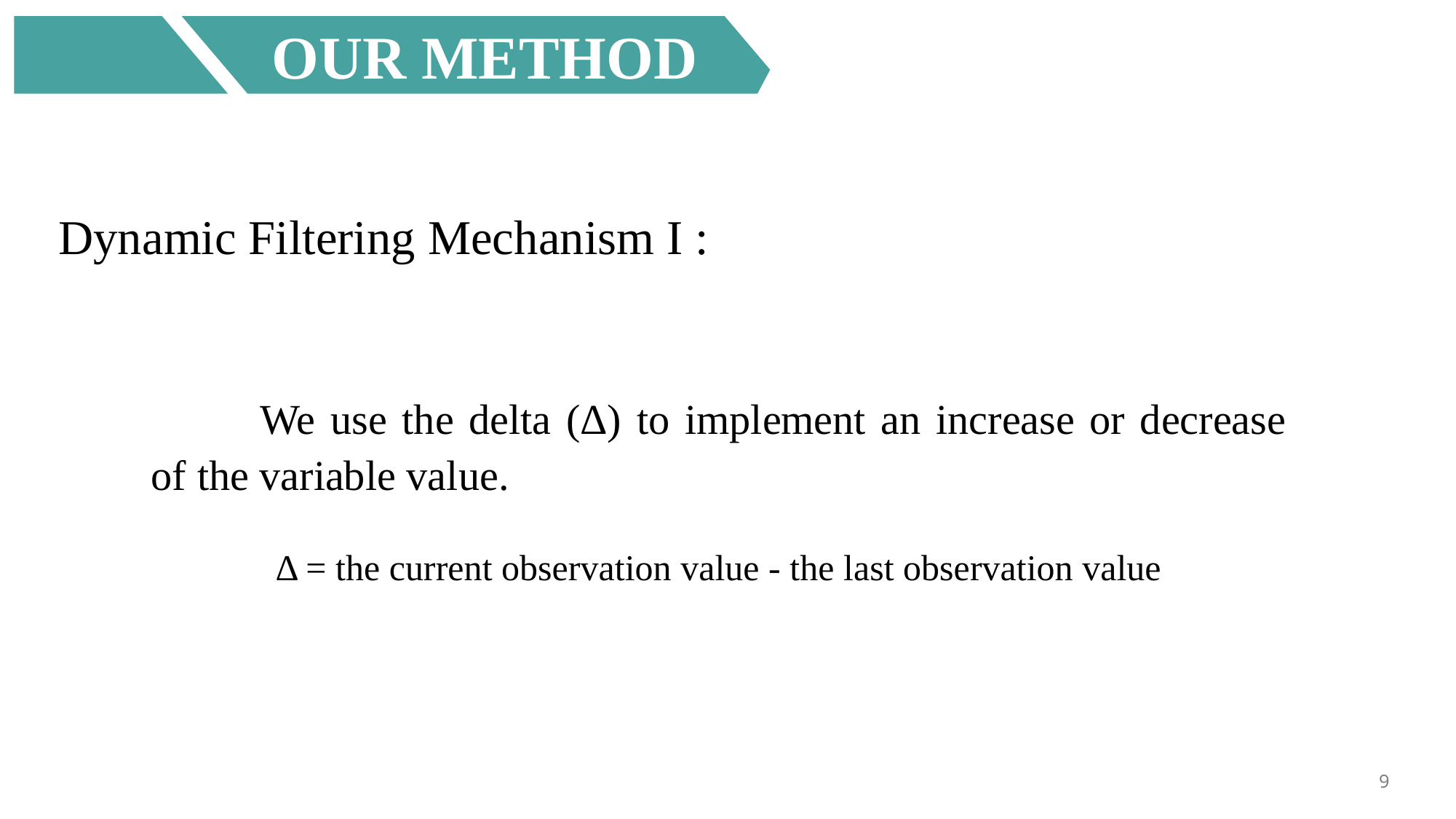

OUR METHOD

Dynamic Filtering Mechanism I :
	We use the delta (Δ) to implement an increase or decrease of the variable value.
Δ = the current observation value - the last observation value
9